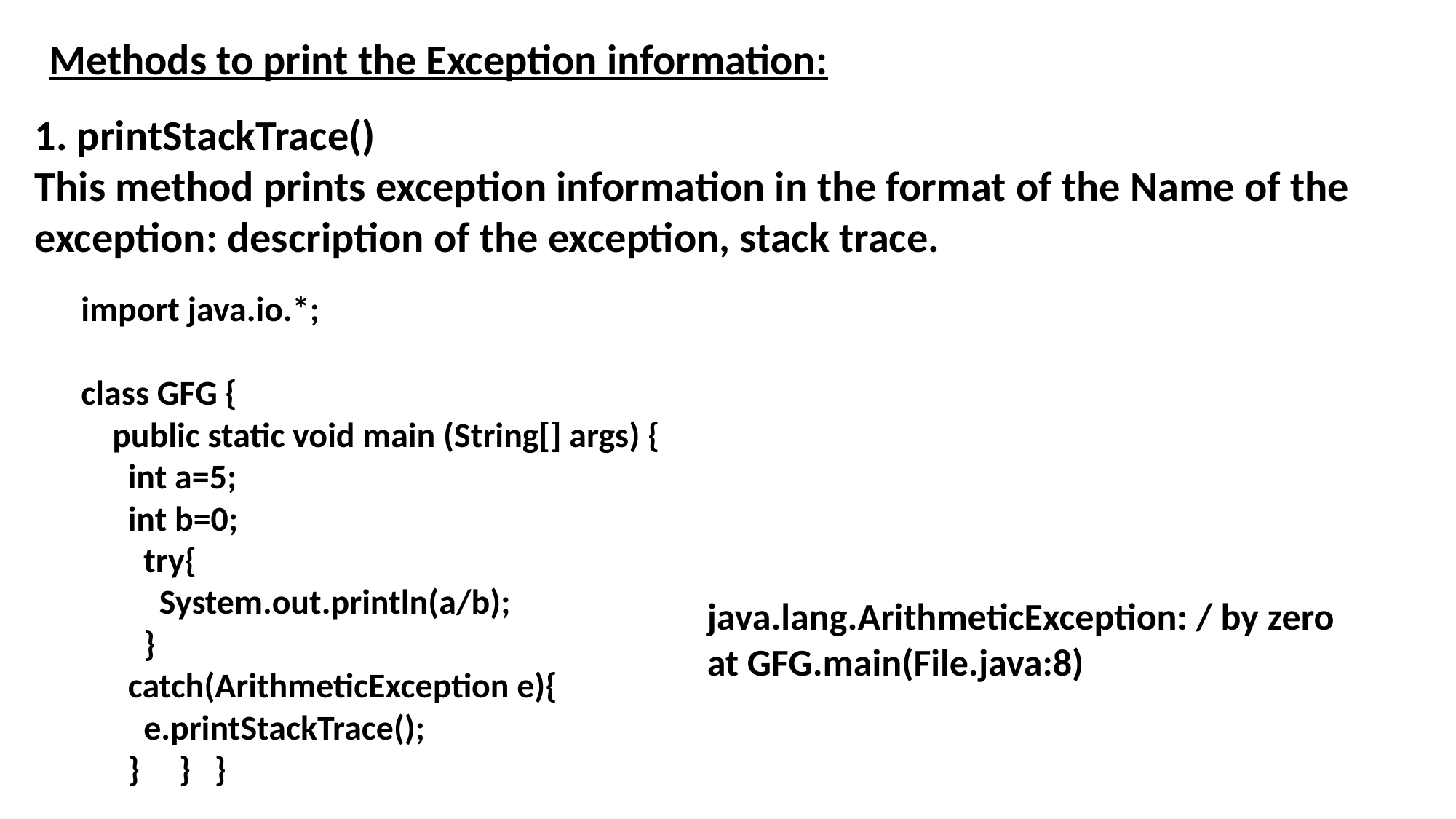

Methods to print the Exception information:
1. printStackTrace()
This method prints exception information in the format of the Name of the exception: description of the exception, stack trace.
import java.io.*;

class GFG {
    public static void main (String[] args) {
      int a=5;
      int b=0;
        try{
          System.out.println(a/b);
        }
      catch(ArithmeticException e){
        e.printStackTrace();
      }     }   }
java.lang.ArithmeticException: / by zero
at GFG.main(File.java:8)